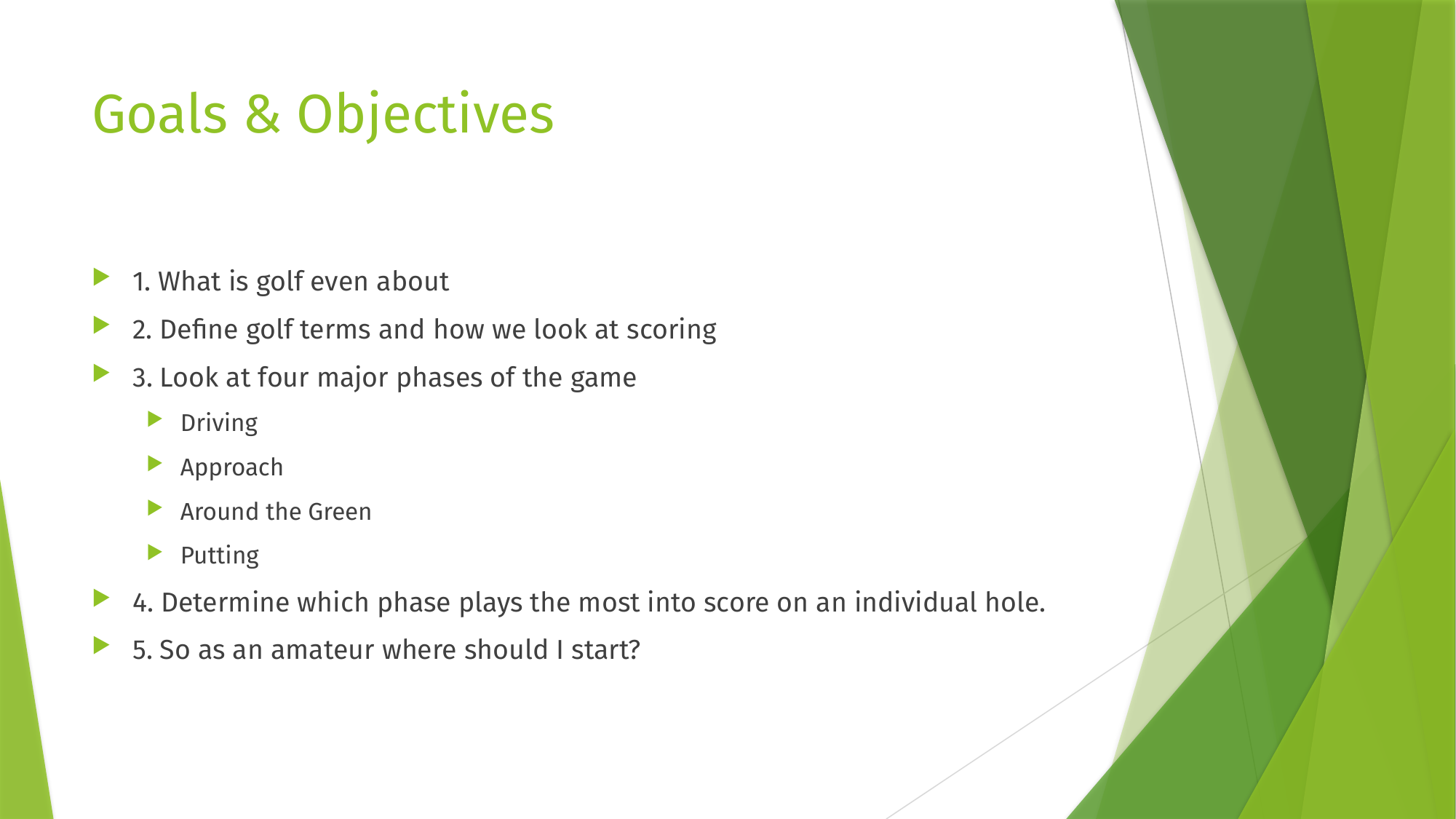

# Goals & Objectives
1. What is golf even about
2. Define golf terms and how we look at scoring
3. Look at four major phases of the game
Driving
Approach
Around the Green
Putting
4. Determine which phase plays the most into score on an individual hole.
5. So as an amateur where should I start?